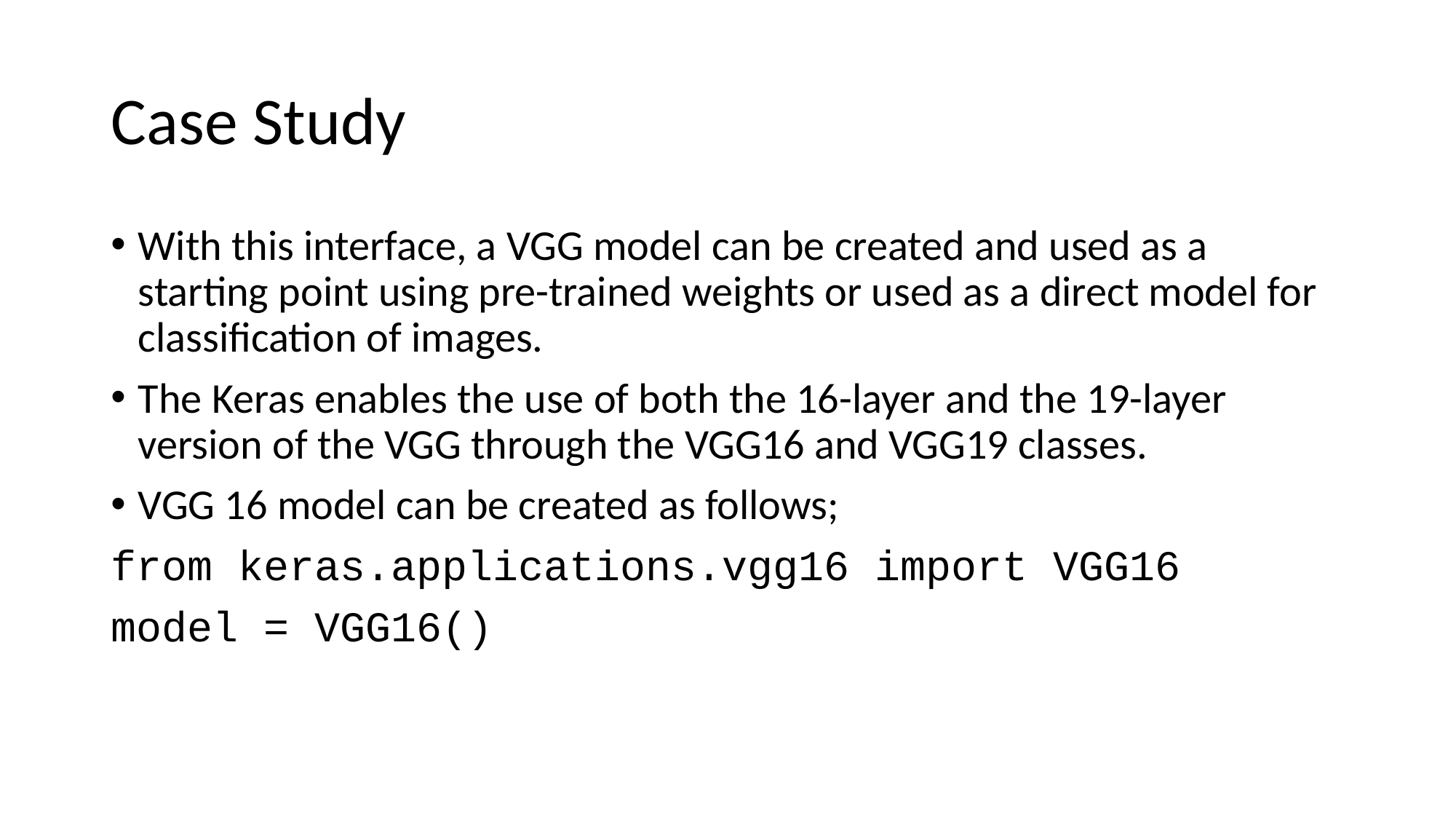

# Case Study
With this interface, a VGG model can be created and used as a starting point using pre-trained weights or used as a direct model for classification of images.
The Keras enables the use of both the 16-layer and the 19-layer version of the VGG through the VGG16 and VGG19 classes.
VGG 16 model can be created as follows;
from keras.applications.vgg16 import VGG16
model = VGG16()